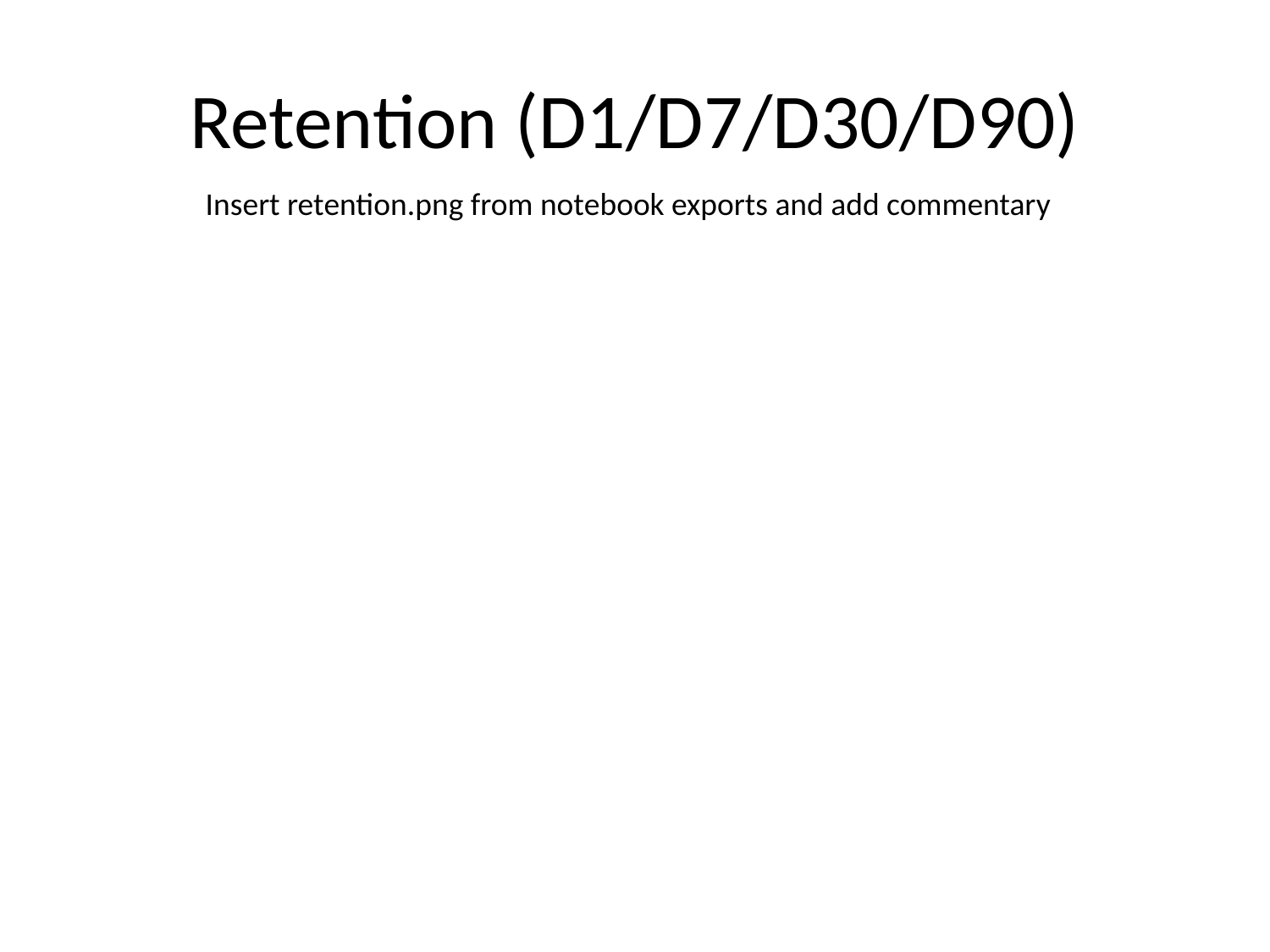

# Retention (D1/D7/D30/D90)
Insert retention.png from notebook exports and add commentary